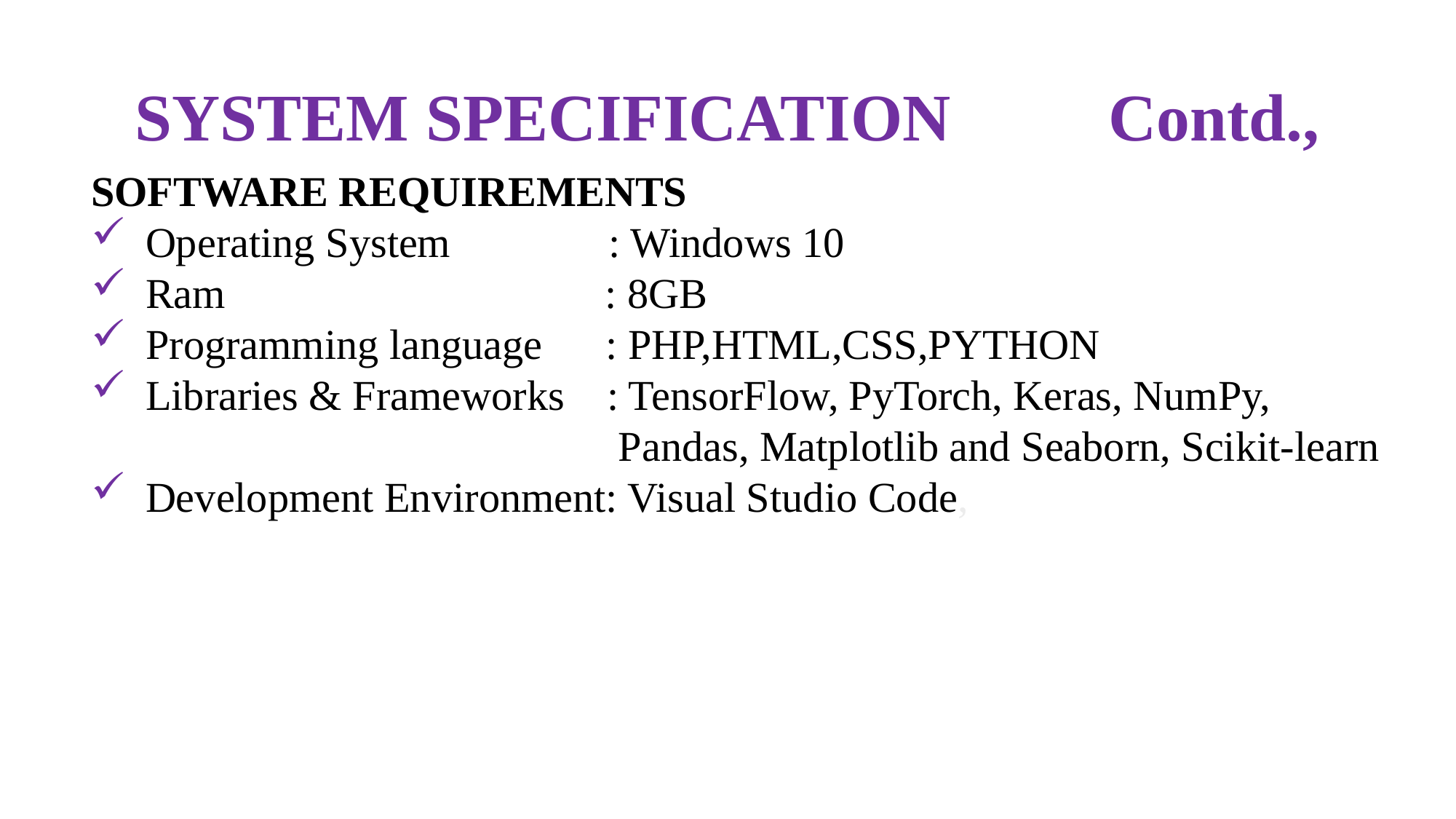

# SYSTEM SPECIFICATION 	      Contd.,
SOFTWARE REQUIREMENTS
Operating System               : Windows 10
Ram                                    : 8GB
Programming language      : PHP,HTML,CSS,PYTHON
Libraries & Frameworks    : TensorFlow, PyTorch, Keras, NumPy,
                                                  Pandas, Matplotlib and Seaborn, Scikit-learn
Development Environment: Visual Studio Code,